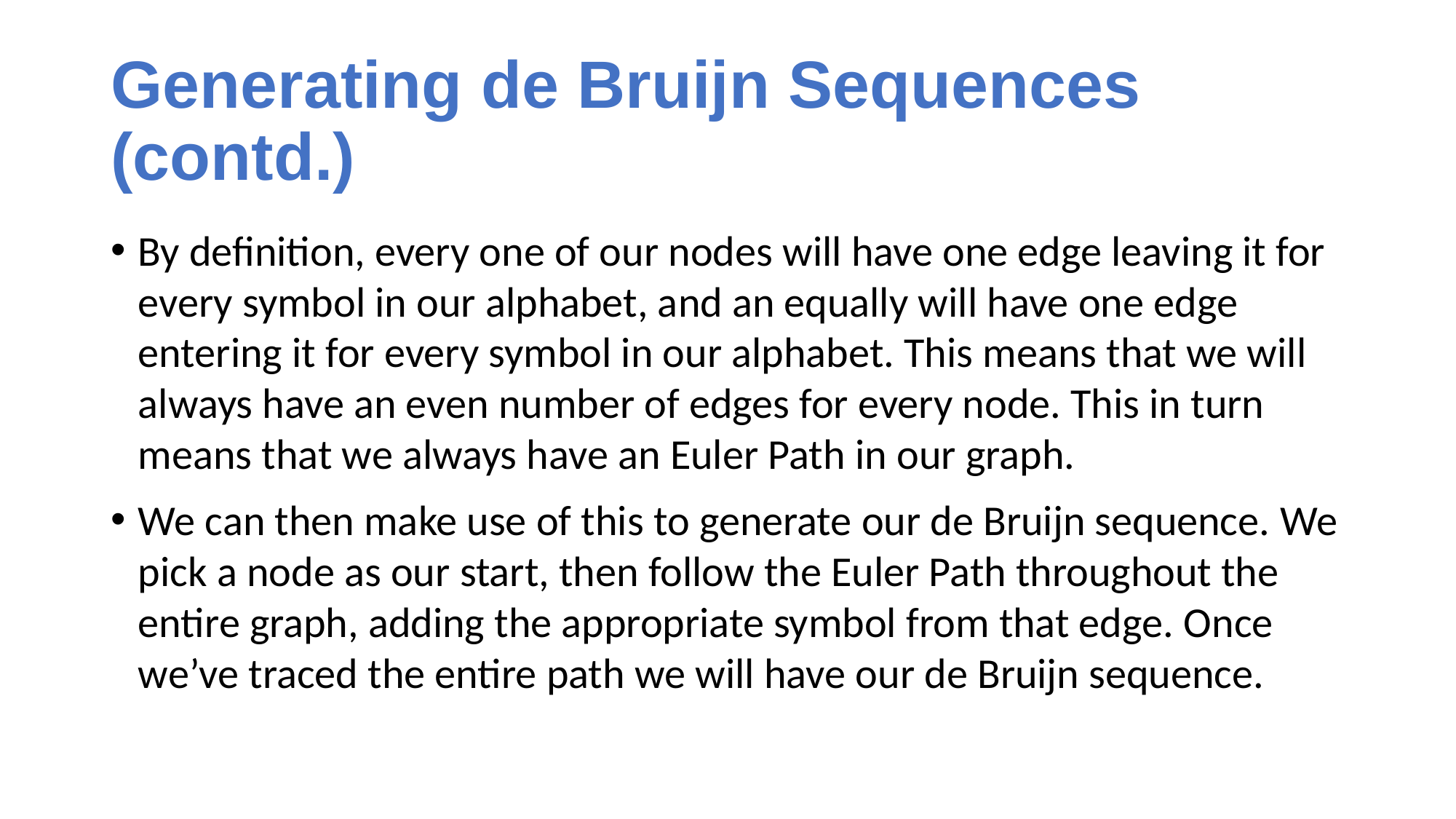

# Generating de Bruijn Sequences (contd.)
By definition, every one of our nodes will have one edge leaving it for every symbol in our alphabet, and an equally will have one edge entering it for every symbol in our alphabet. This means that we will always have an even number of edges for every node. This in turn means that we always have an Euler Path in our graph.
We can then make use of this to generate our de Bruijn sequence. We pick a node as our start, then follow the Euler Path throughout the entire graph, adding the appropriate symbol from that edge. Once we’ve traced the entire path we will have our de Bruijn sequence.